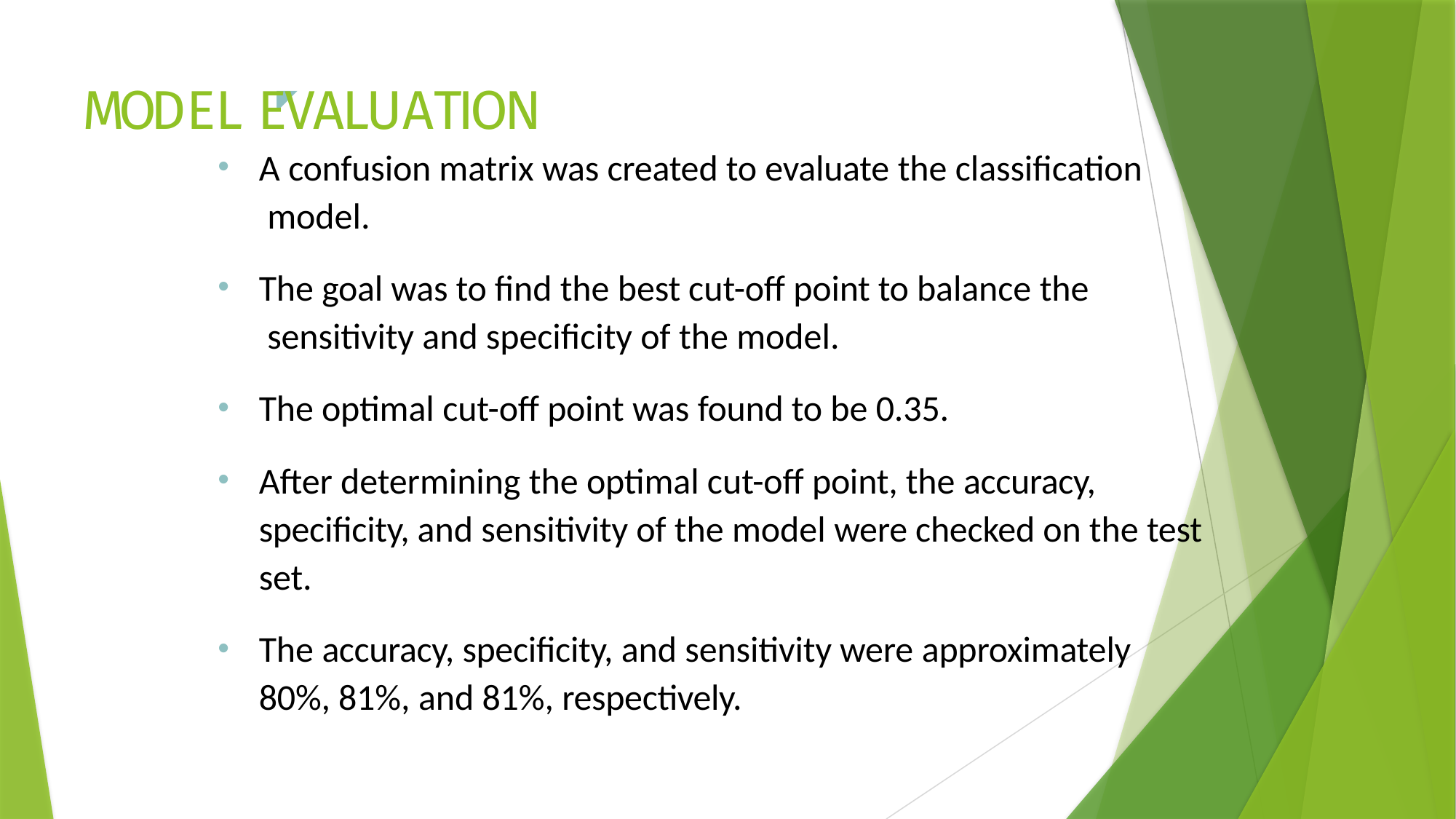

# MODEL EVALUATION
◤
A confusion matrix was created to evaluate the classification  model.
The goal was to find the best cut-off point to balance the  sensitivity and specificity of the model.
The optimal cut-off point was found to be 0.35.
After determining the optimal cut-off point, the accuracy,  specificity, and sensitivity of the model were checked on the test  set.
The accuracy, specificity, and sensitivity were approximately  80%, 81%, and 81%, respectively.